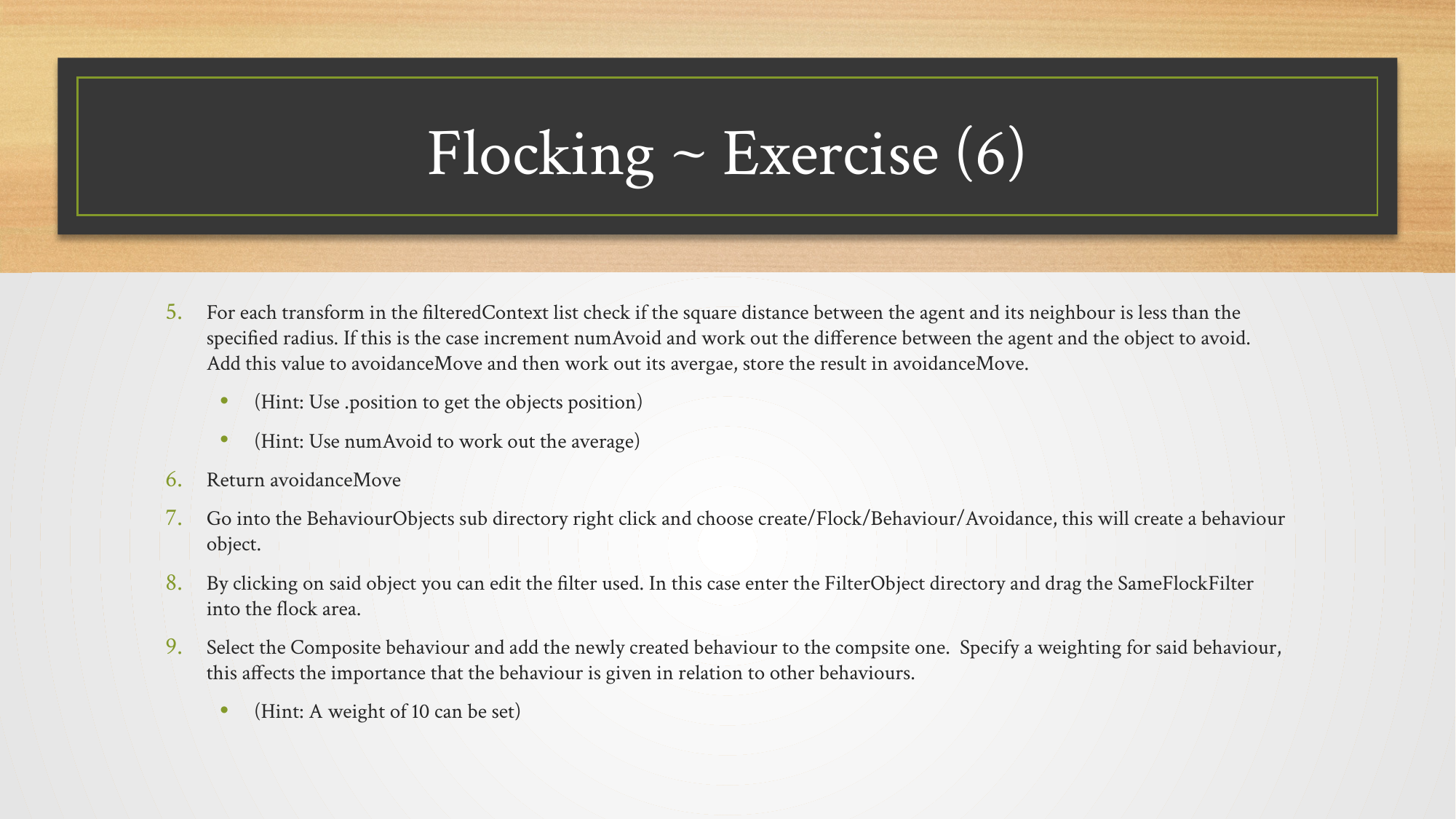

# Flocking ~ Exercise (6)

For each transform in the filteredContext list check if the square distance between the agent and its neighbour is less than the specified radius. If this is the case increment numAvoid and work out the difference between the agent and the object to avoid. Add this value to avoidanceMove and then work out its avergae, store the result in avoidanceMove.
(Hint: Use .position to get the objects position)
(Hint: Use numAvoid to work out the average)
Return avoidanceMove
Go into the BehaviourObjects sub directory right click and choose create/Flock/Behaviour/Avoidance, this will create a behaviour object.
By clicking on said object you can edit the filter used. In this case enter the FilterObject directory and drag the SameFlockFilter into the flock area.
Select the Composite behaviour and add the newly created behaviour to the compsite one.  Specify a weighting for said behaviour, this affects the importance that the behaviour is given in relation to other behaviours.
(Hint: A weight of 10 can be set)